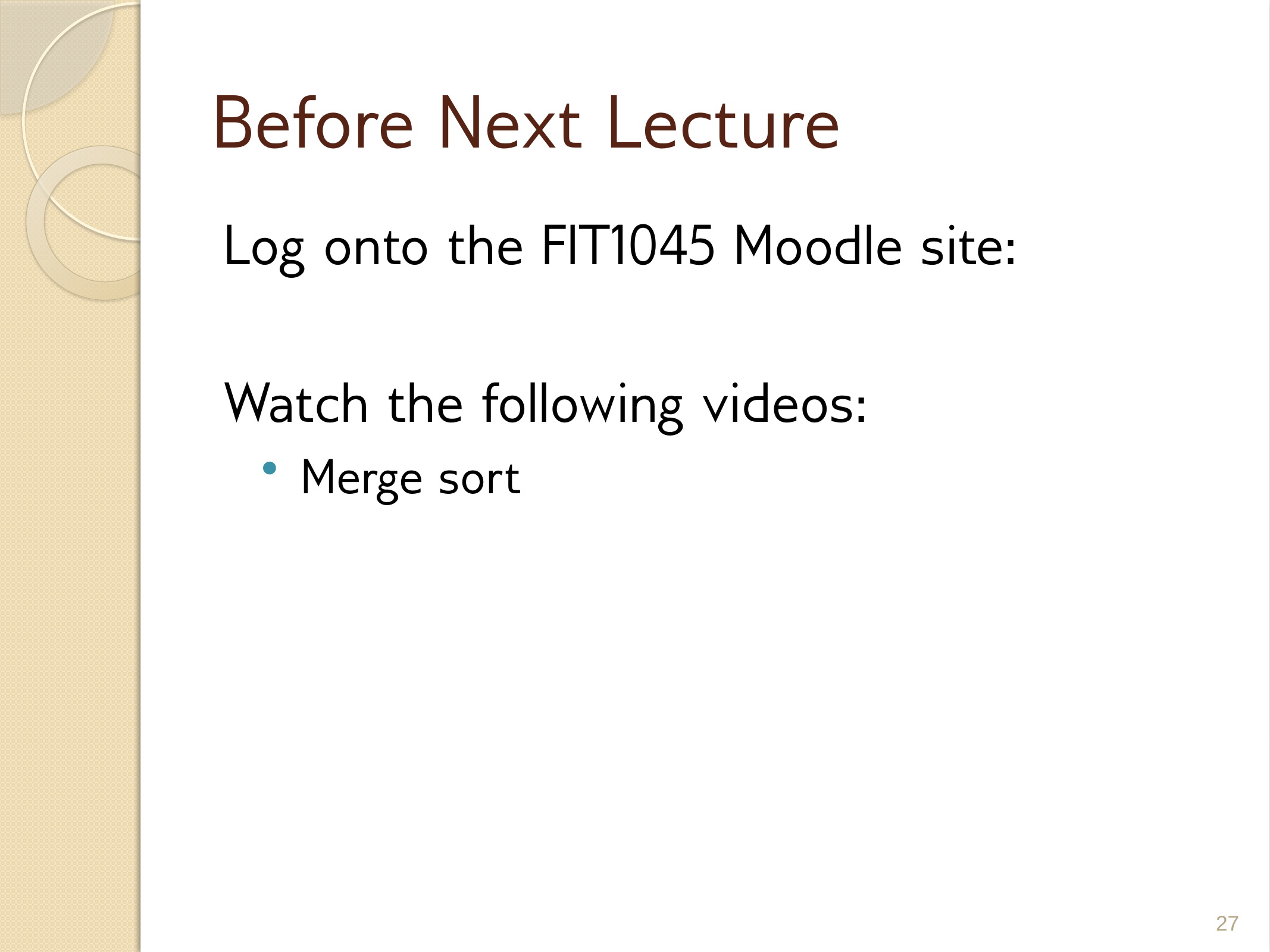

# Before Next Lecture
Log onto the FIT1045 Moodle site:

Watch the following videos:
Merge sort

27